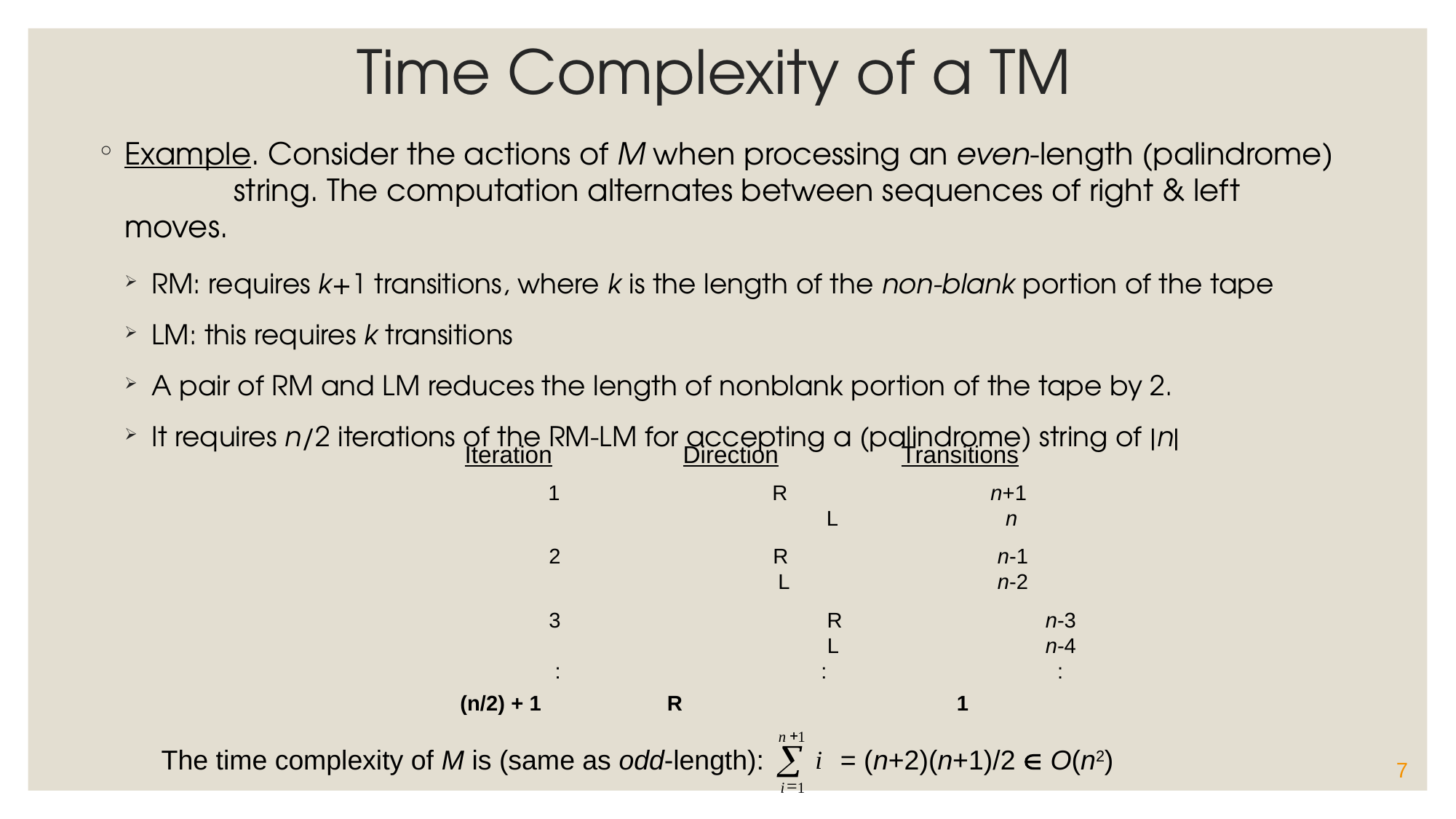

# Time Complexity of a TM
Example. Consider the actions of M when processing an even-length (palindrome) 	string. The computation alternates between sequences of right & left moves.
RM: requires k+1 transitions, where k is the length of the non-blank portion of the tape
LM: this requires k transitions
A pair of RM and LM reduces the length of nonblank portion of the tape by 2.
It requires n/2 iterations of the RM-LM for accepting a (palindrome) string of |n|
Iteration		Direction		Transitions
          1		           R		           n+1
		                    L                            n
          2		           R		            n-1
	                              L		            n-2
     3		               R		               n-3
		               L		               n-4
      :		              :		                 :
(n/2) + 1                     R		          1
+
n
1
∑
i
=
i
1
7
The time complexity of M is (same as odd-length):          = (n+2)(n+1)/2 ∈ O(n2)